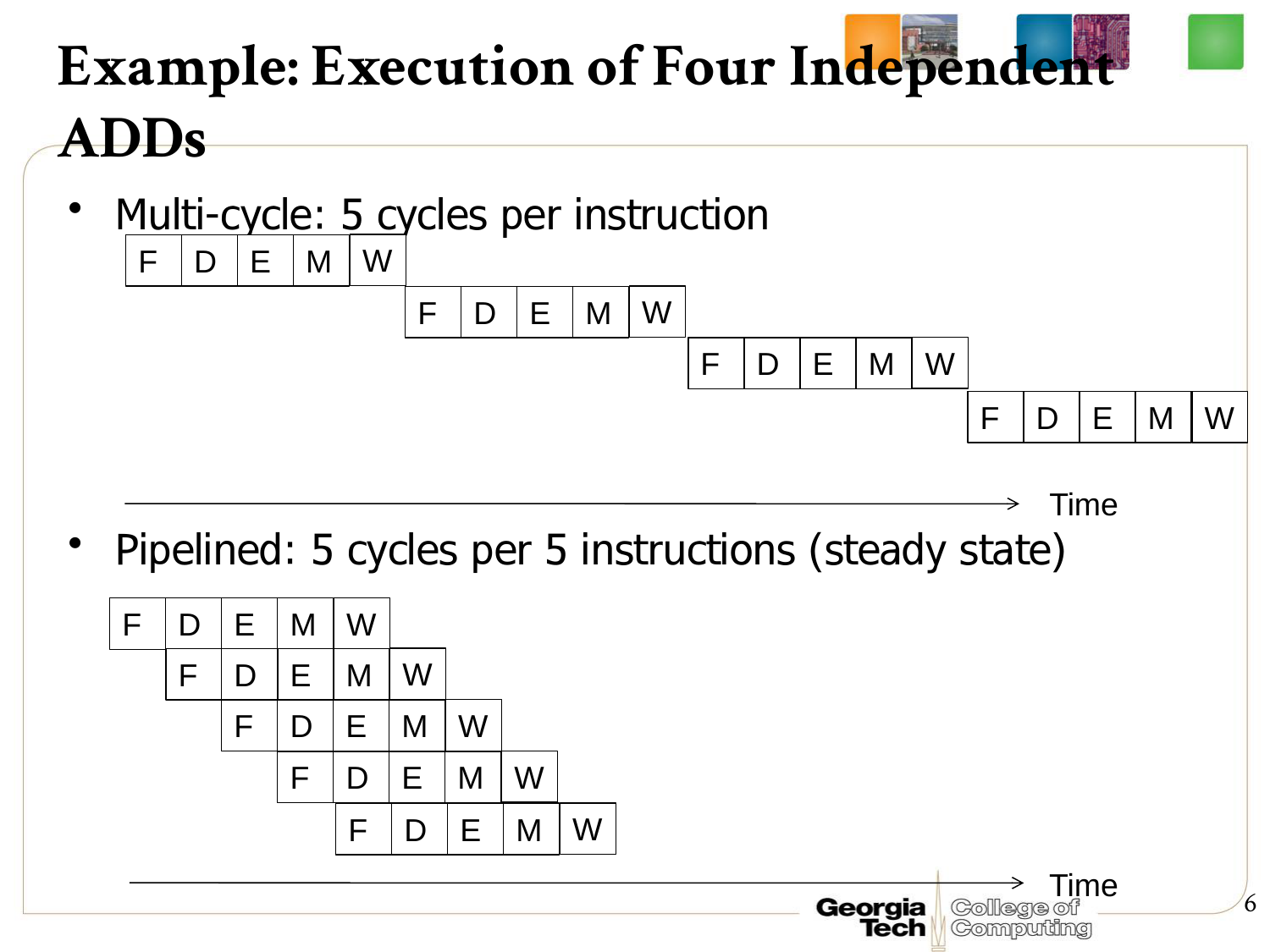

# Example: Execution of Four Independent ADDs
Multi-cycle: 5 cycles per instruction

Pipelined: 5 cycles per 5 instructions (steady state)

W
F
D
E
M
W
F
D
E
M
W
F
D
E
M
W
F
D
E
M
Time
W
F
D
E
M
W
F
D
E
M
W
F
D
E
M
W
F
D
E
M
W
F
D
E
M
Time
6